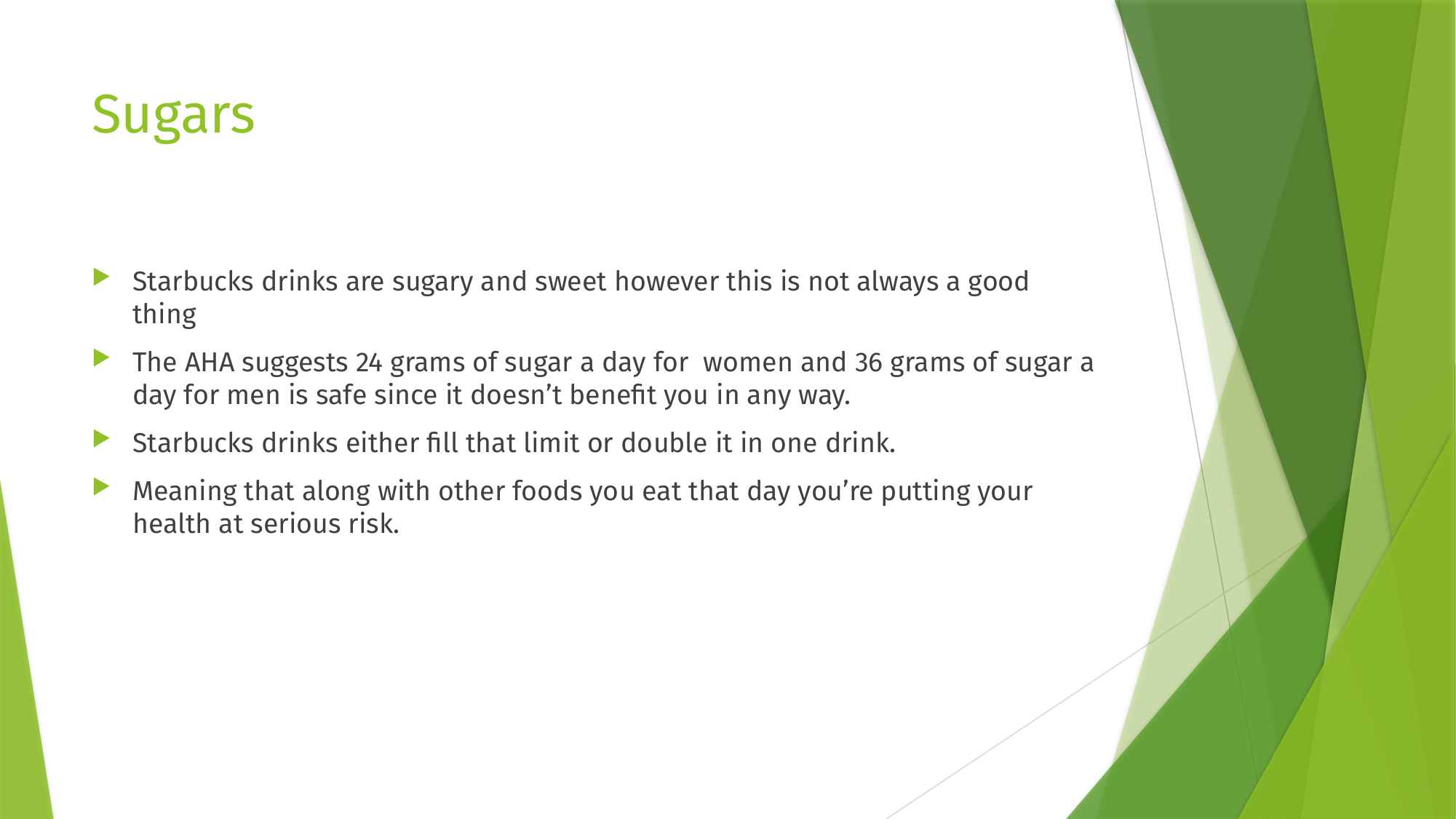

# Sugars
Starbucks drinks are sugary and sweet however this is not always a good thing
The AHA suggests 24 grams of sugar a day for  women and 36 grams of sugar a day for men is safe since it doesn’t benefit you in any way.
Starbucks drinks either fill that limit or double it in one drink.
Meaning that along with other foods you eat that day you’re putting your health at serious risk.